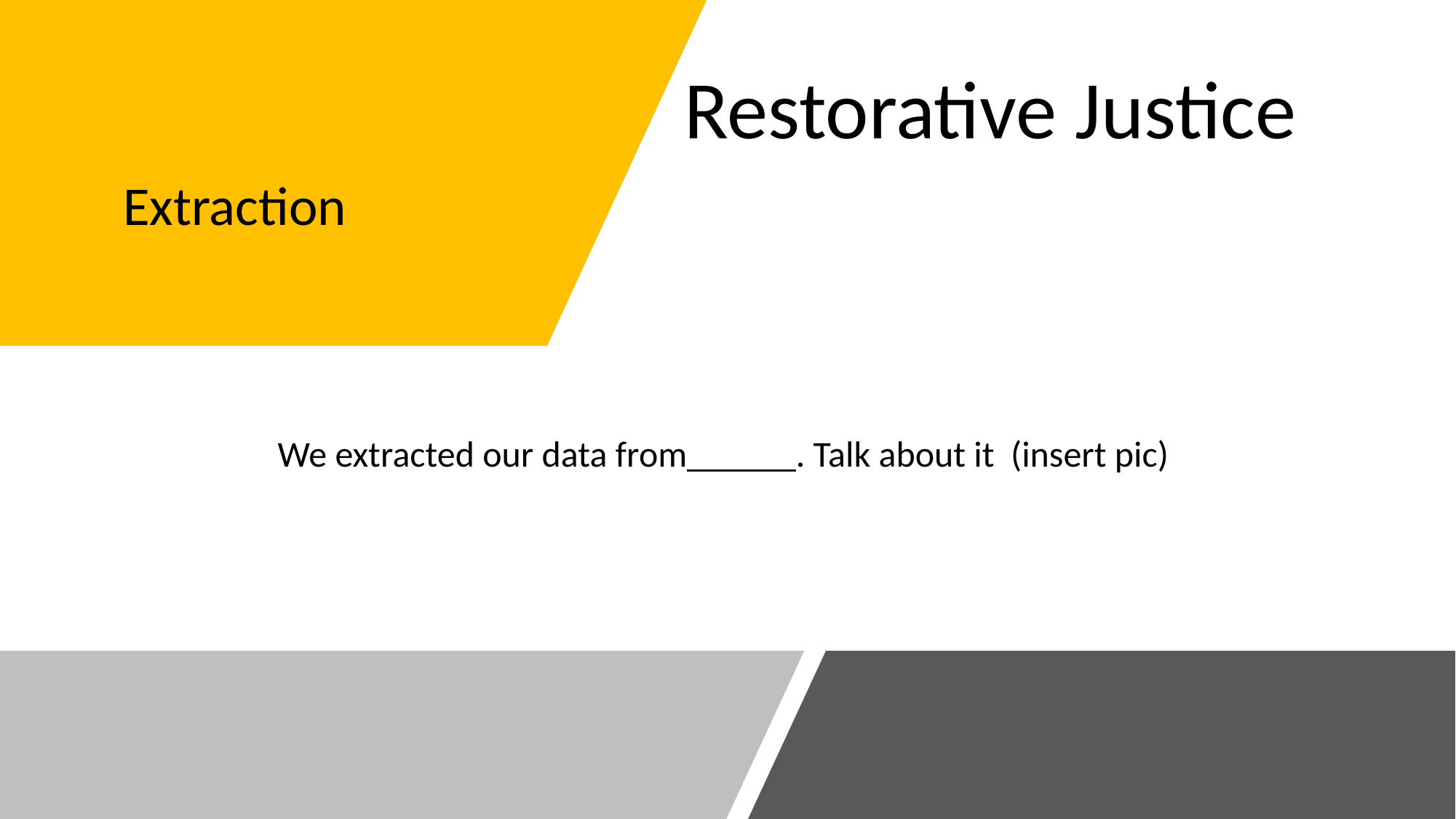

# Restorative Justice
Extraction
We extracted our data from______. Talk about it  (insert pic)